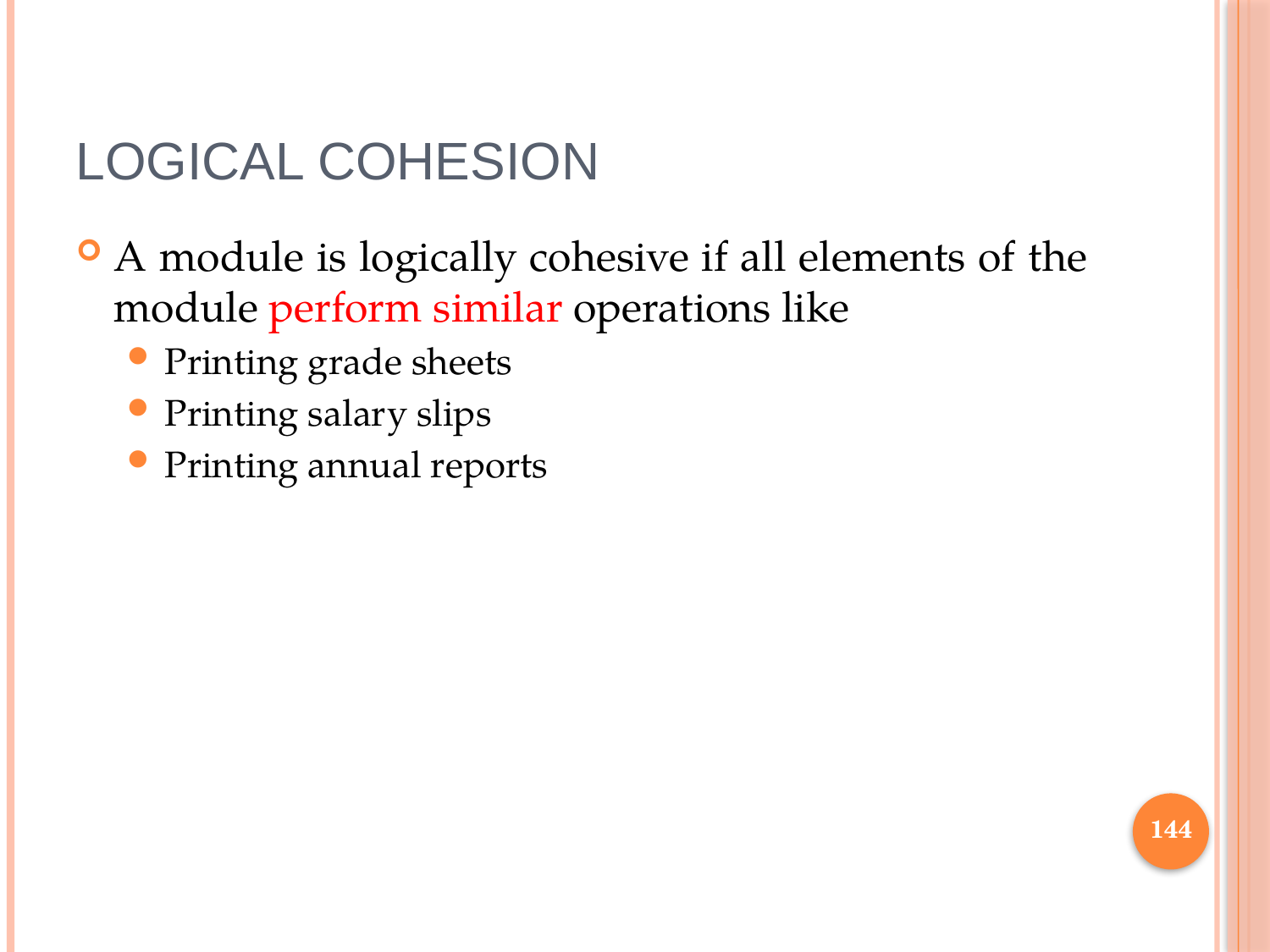

# Logical cohesion
A module is logically cohesive if all elements of the module perform similar operations like
Printing grade sheets
Printing salary slips
Printing annual reports
144